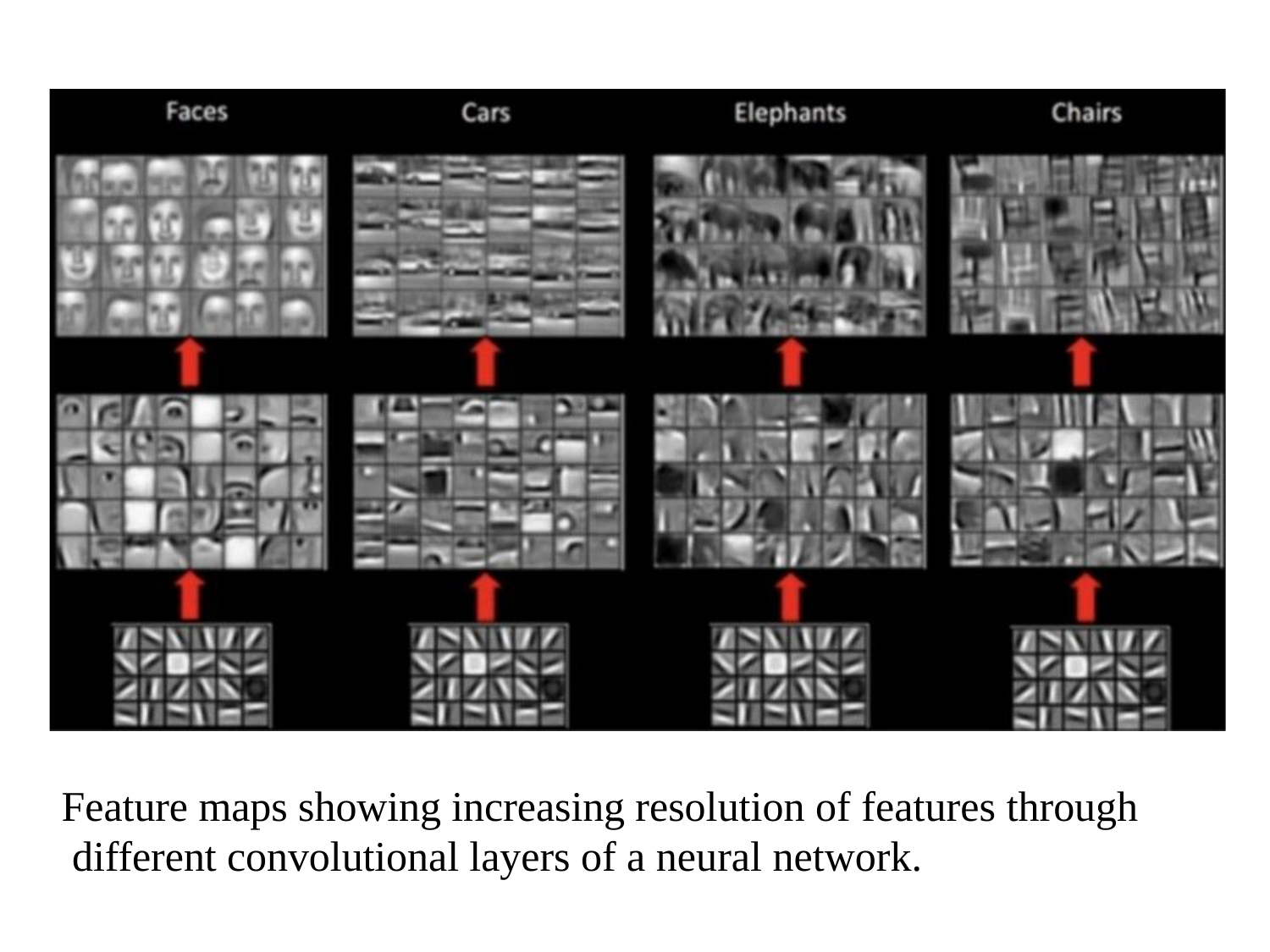

Feature maps showing increasing resolution of features through  different convolutional layers of a neural network.